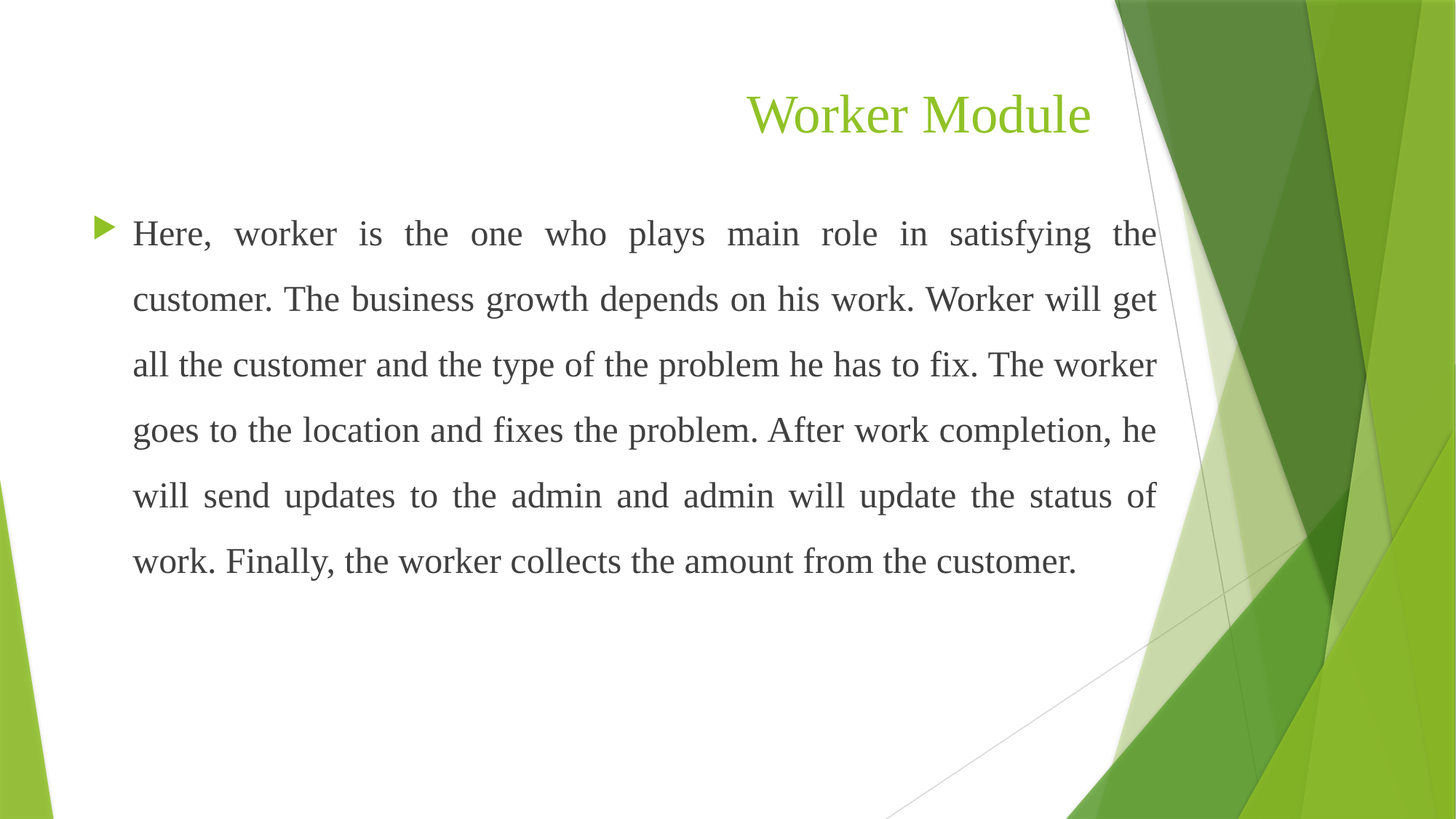

# Worker Module
Here, worker is the one who plays main role in satisfying the customer. The business growth depends on his work. Worker will get all the customer and the type of the problem he has to fix. The worker goes to the location and fixes the problem. After work completion, he will send updates to the admin and admin will update the status of work. Finally, the worker collects the amount from the customer.